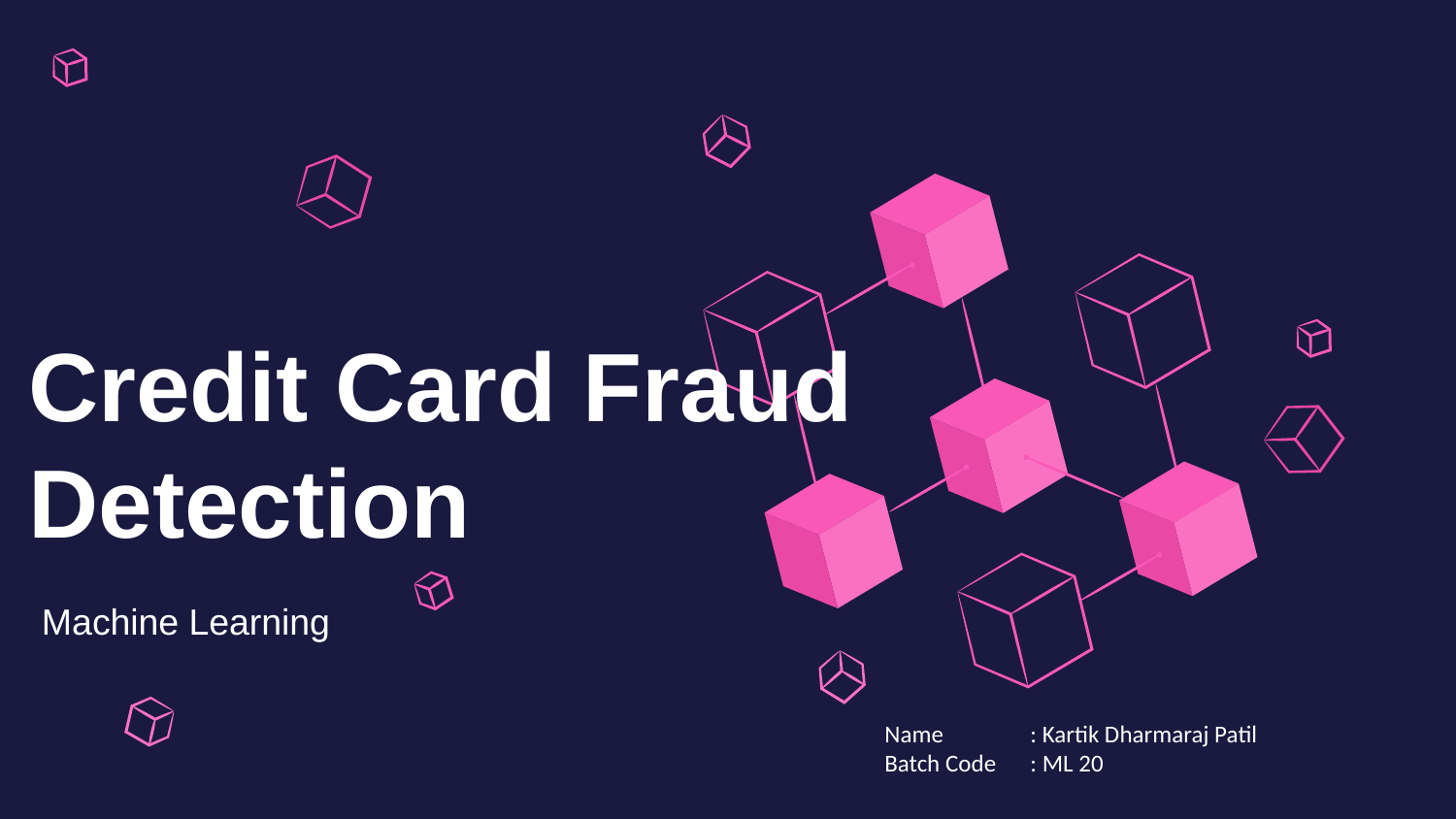

Credit Card Fraud Detection
Machine Learning

Name 	: Kartik Dharmaraj Patil
Batch Code 	: ML 20